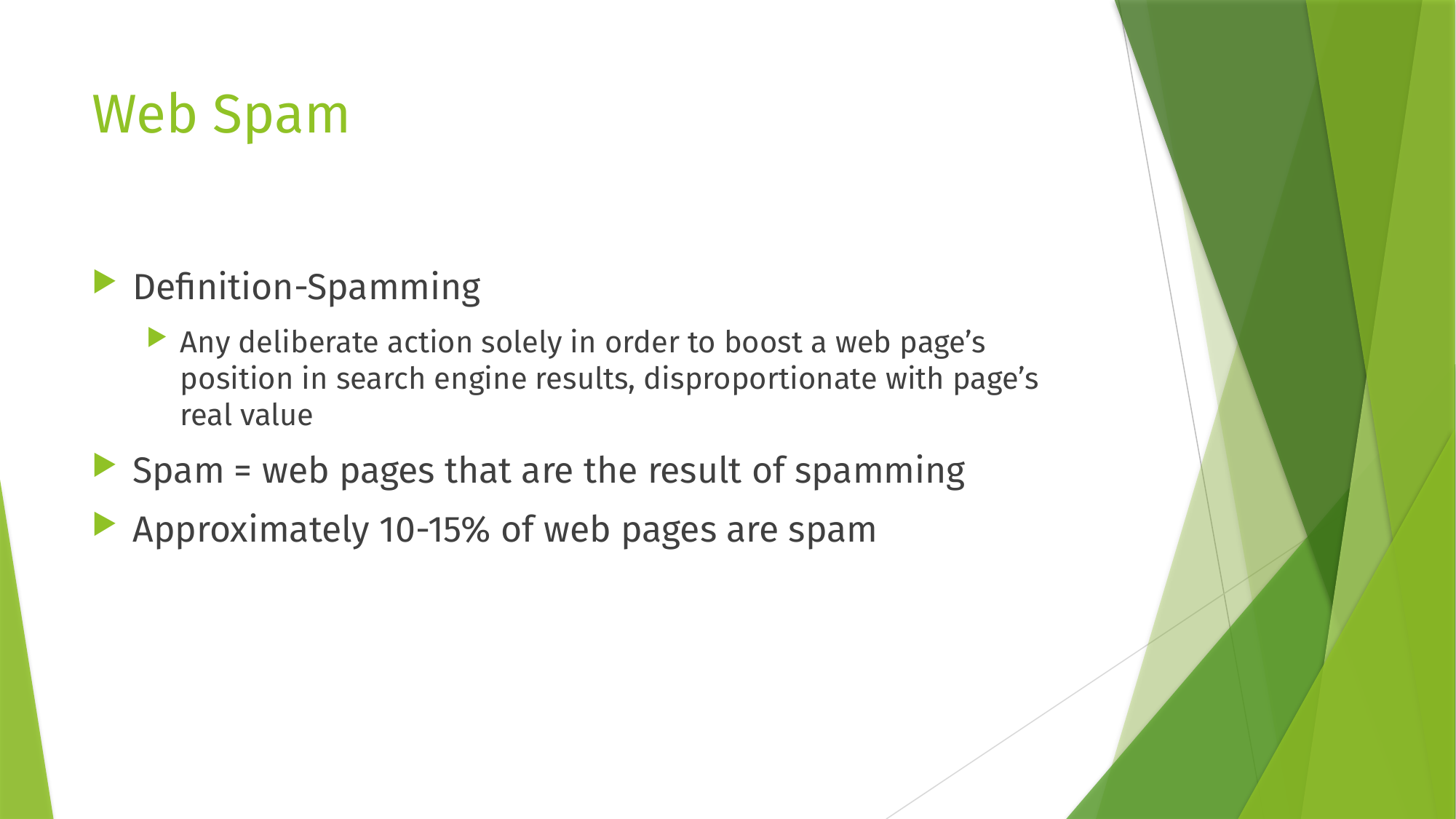

# Web Spam
Definition-Spamming
Any deliberate action solely in order to boost a web page’s position in search engine results, disproportionate with page’s real value
Spam = web pages that are the result of spamming
Approximately 10-15% of web pages are spam